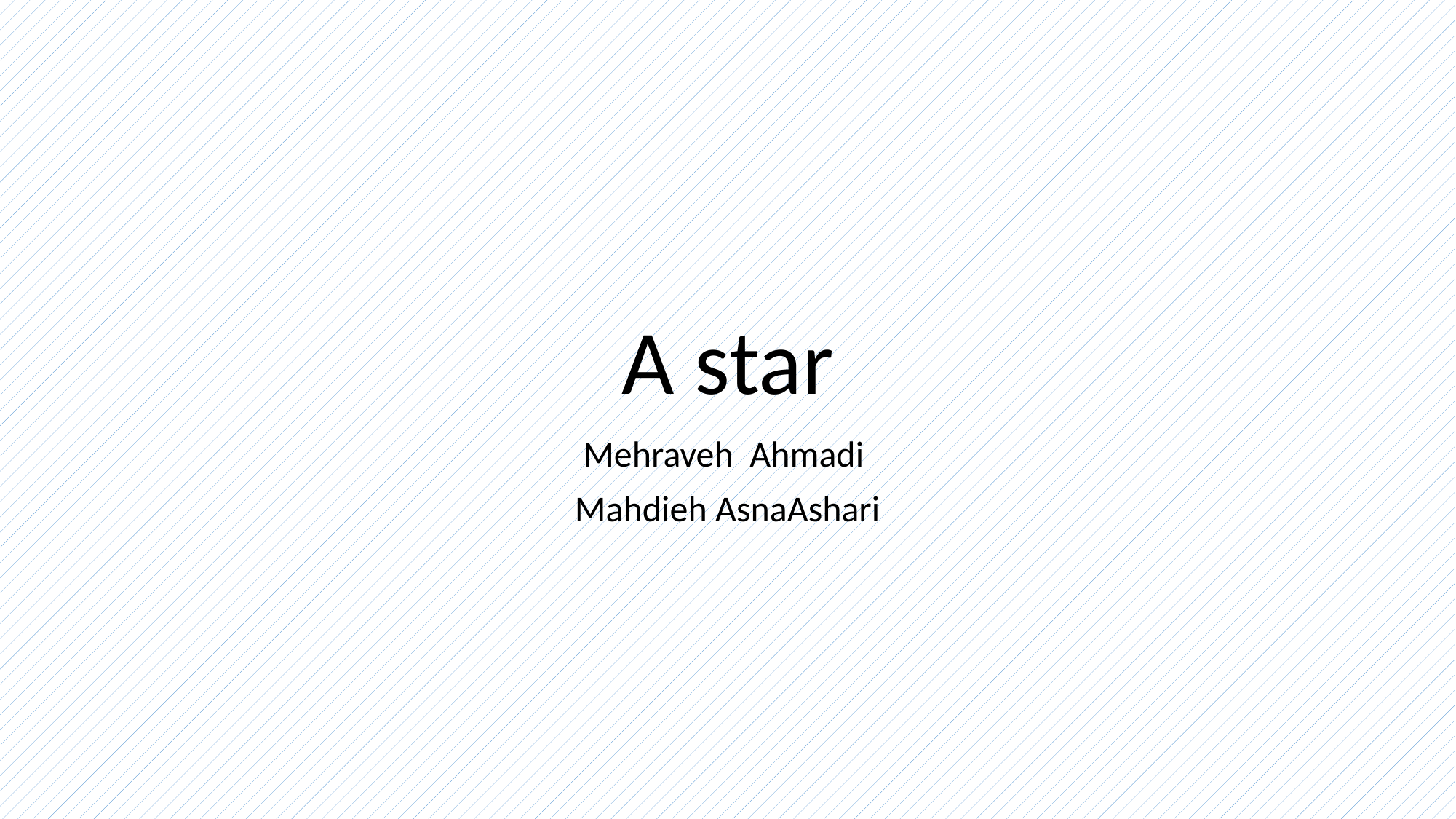

# A star
Mehraveh  Ahmadi
Mahdieh AsnaAshari